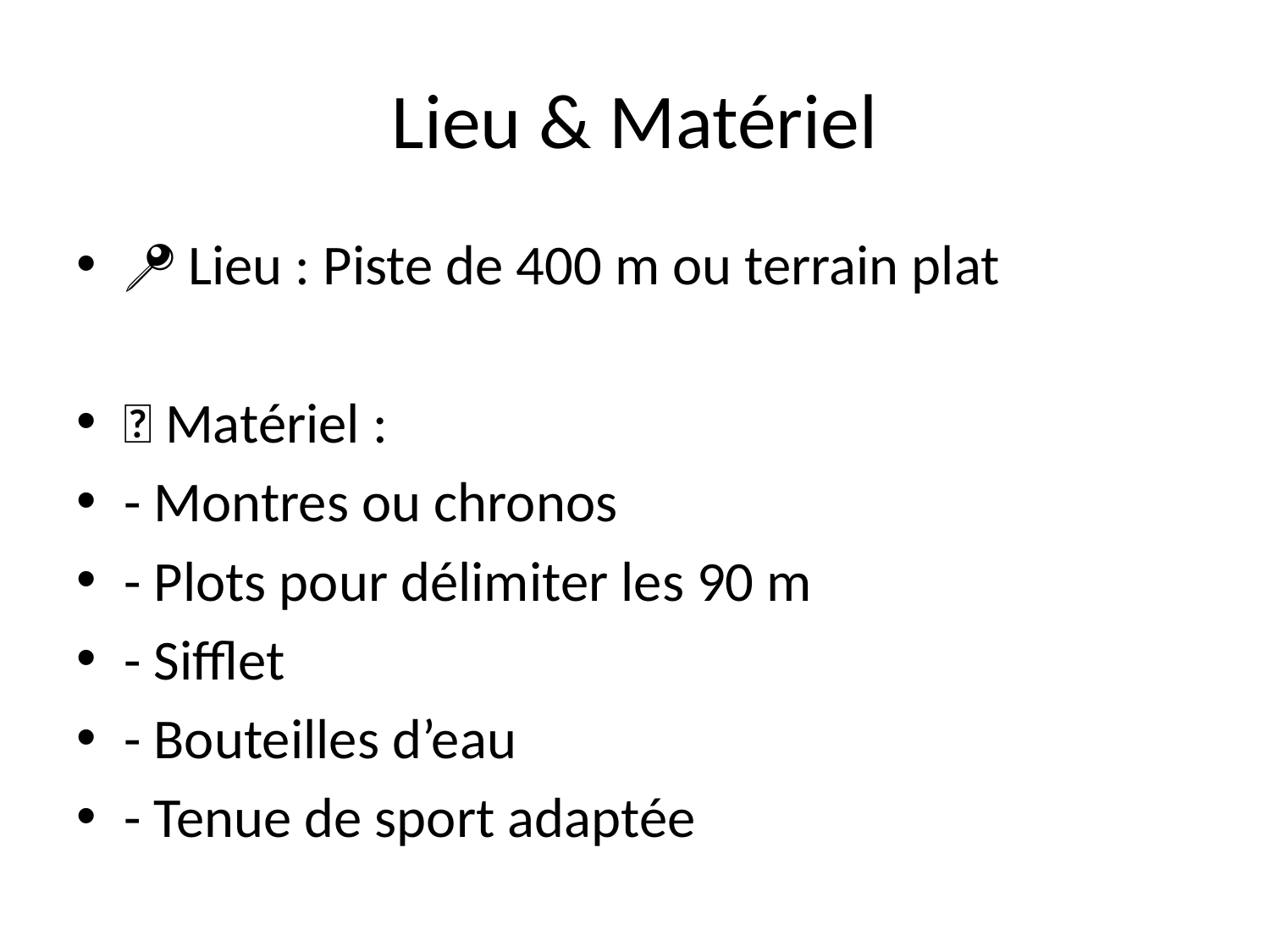

# Lieu & Matériel
📍 Lieu : Piste de 400 m ou terrain plat

🧰 Matériel :
- Montres ou chronos
- Plots pour délimiter les 90 m
- Sifflet
- Bouteilles d’eau
- Tenue de sport adaptée